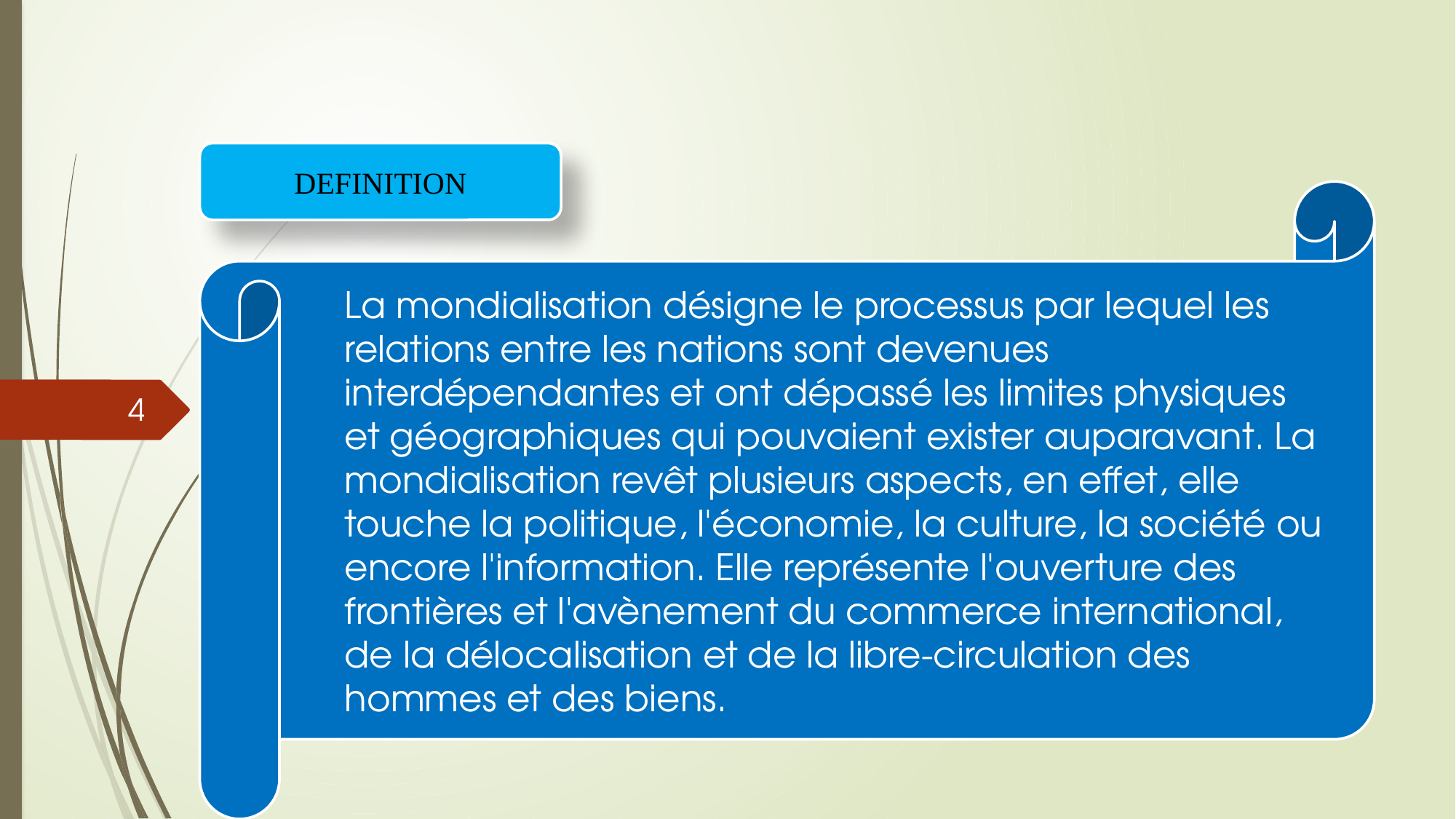

DEFINITION
La mondialisation désigne le processus par lequel les relations entre les nations sont devenues interdépendantes et ont dépassé les limites physiques et géographiques qui pouvaient exister auparavant. La mondialisation revêt plusieurs aspects, en effet, elle touche la politique, l'économie, la culture, la société ou encore l'information. Elle représente l'ouverture des frontières et l'avènement du commerce international, de la délocalisation et de la libre-circulation des hommes et des biens.
4